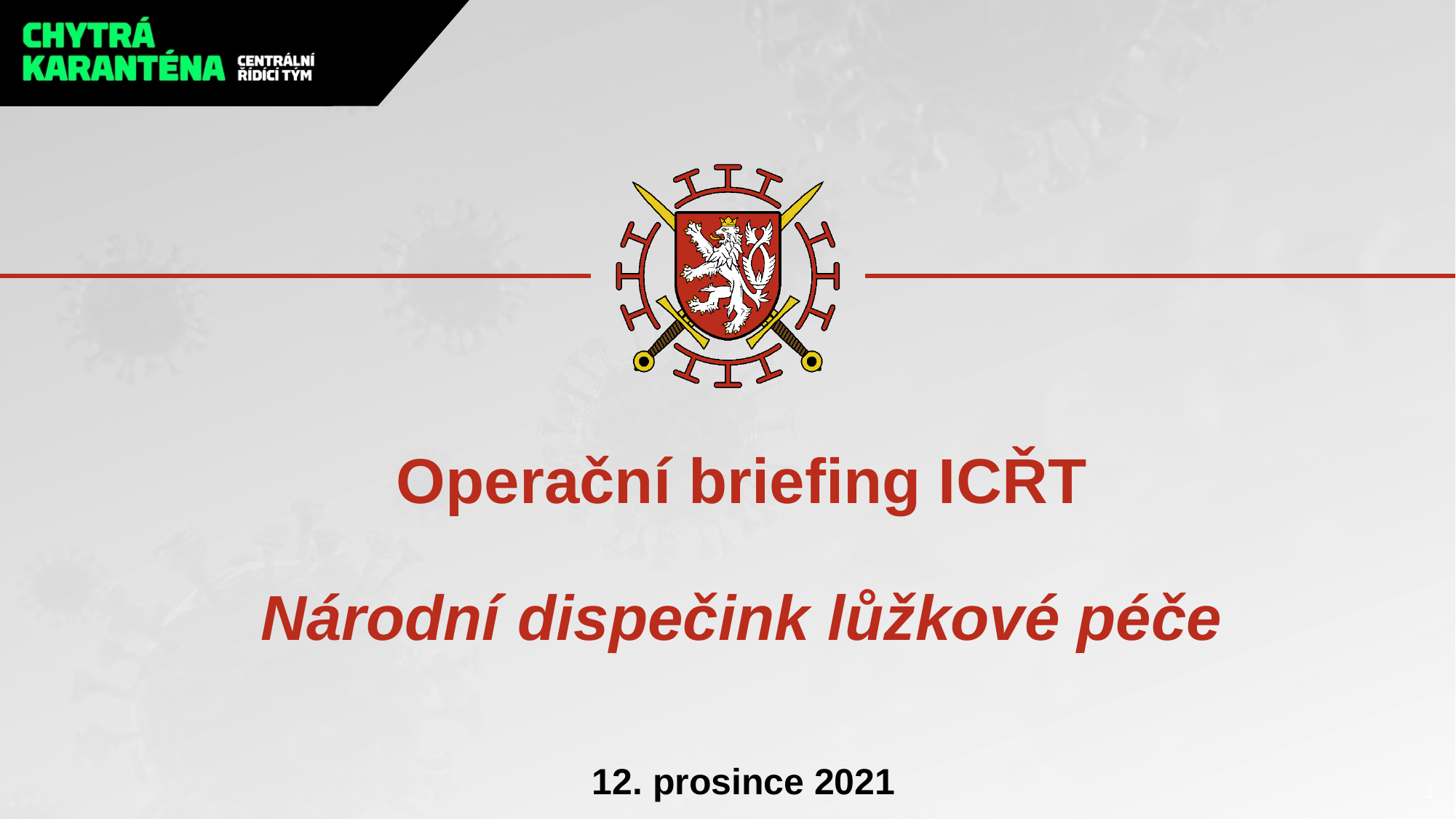

# Operační briefing ICŘT Národní dispečink lůžkové péče
12. prosince 2021
1